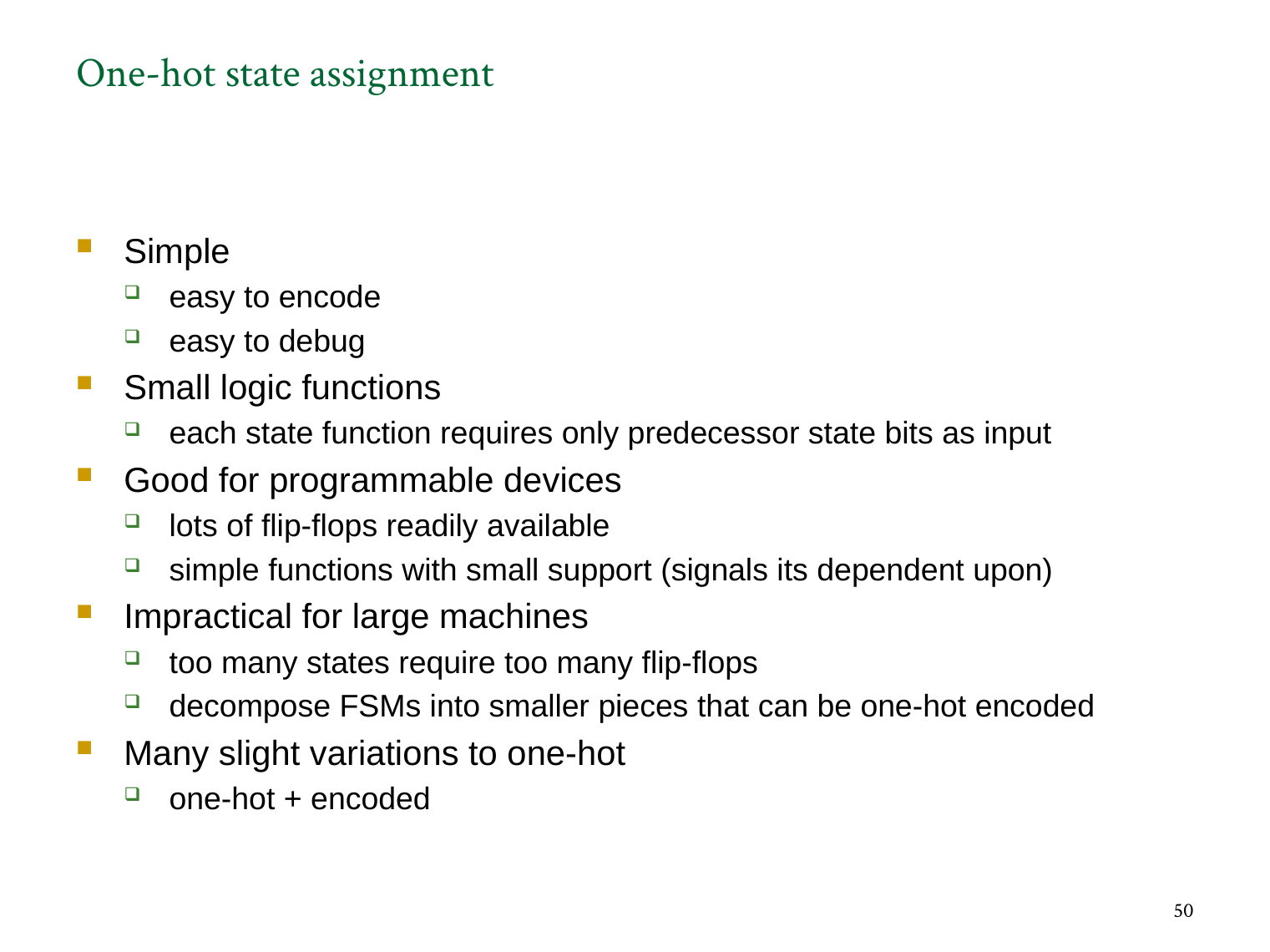

# One-hot state assignment
Simple
easy to encode
easy to debug
Small logic functions
each state function requires only predecessor state bits as input
Good for programmable devices
lots of flip-flops readily available
simple functions with small support (signals its dependent upon)
Impractical for large machines
too many states require too many flip-flops
decompose FSMs into smaller pieces that can be one-hot encoded
Many slight variations to one-hot
one-hot + encoded
50